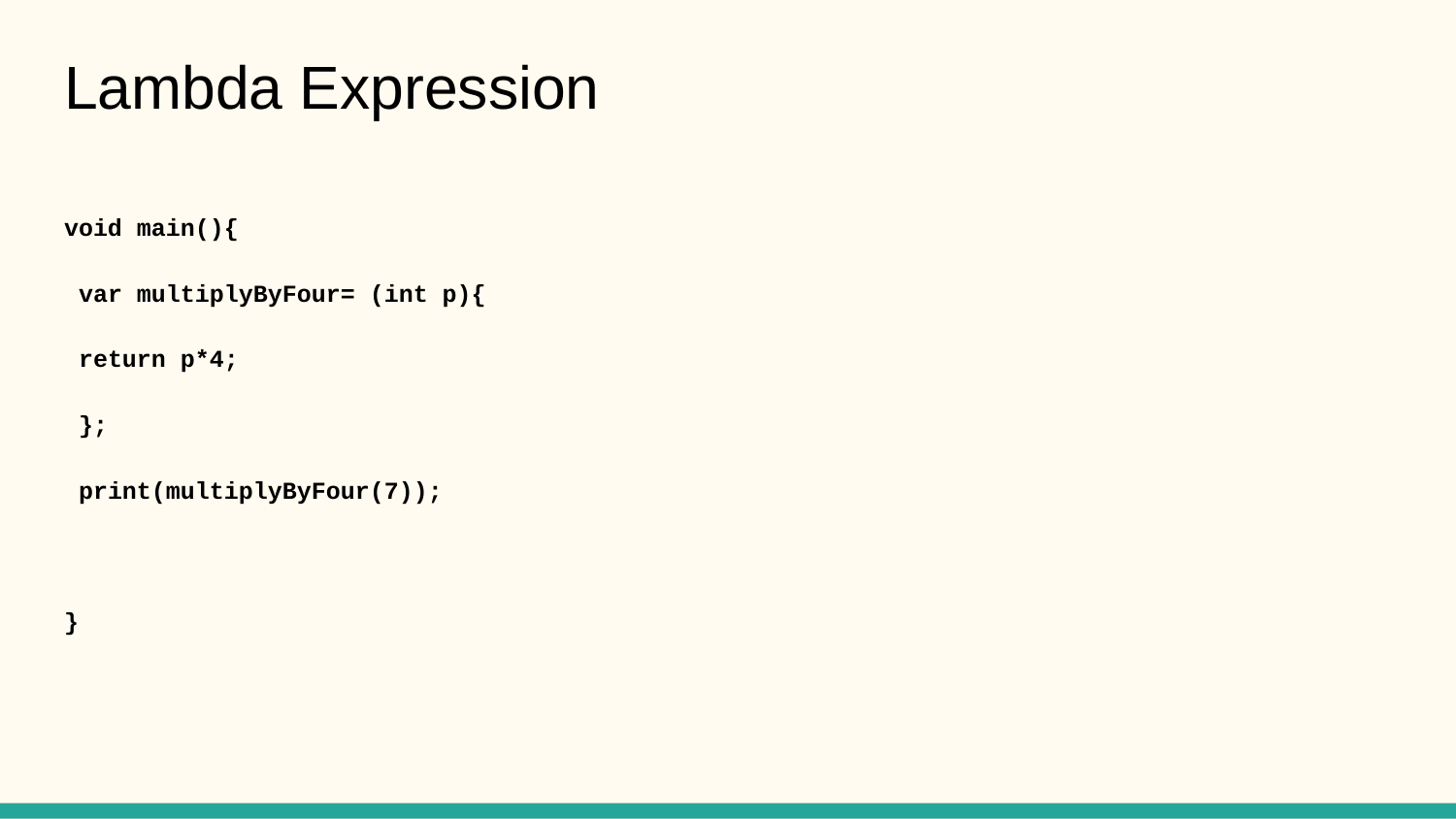

# Lambda Expression

void main(){
 var multiplyByFour= (int p){
 return p*4;
 };
 print(multiplyByFour(7));

}